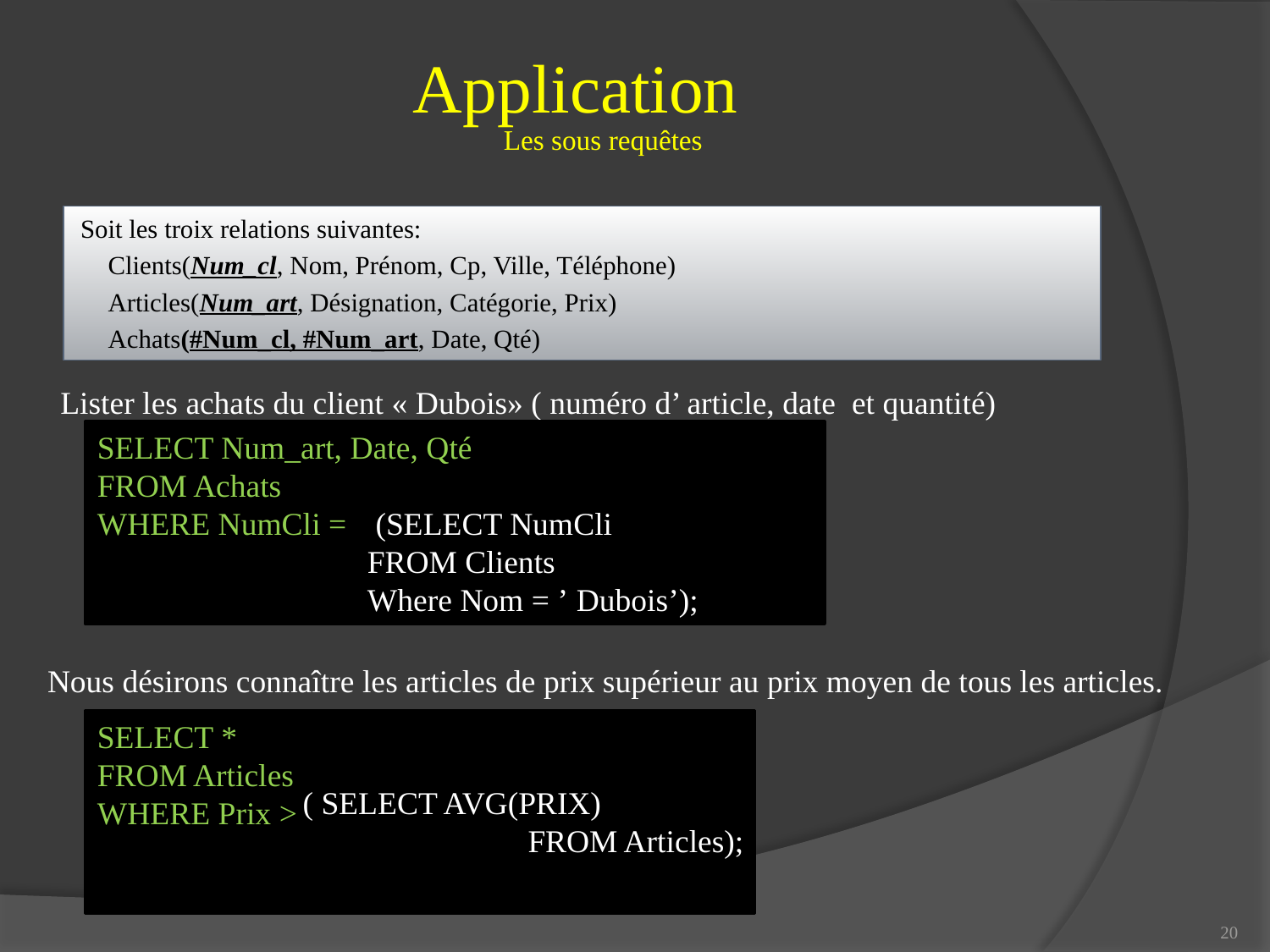

# Application
Les sous­ requêtes
Soit les troix relations suivantes:
Clients(Num_cl, Nom, Prénom, Cp, Ville, Téléphone)
Articles(Num_art, Désignation, Catégorie, Prix)
Achats(#Num_cl, #Num_art, Date, Qté)
Lister les achats du client « Dubois» ( numéro d’ article, date  et quantité)
SELECT Num_art, Date, Qté
FROM Achats
WHERE NumCli =

 (SELECT NumCli
FROM Clients
Where Nom = ’ Dubois’);
Nous désirons connaître les articles de prix supérieur au prix moyen de tous les articles.
SELECT *
FROM Articles
WHERE Prix >

( SELECT AVG(PRIX)
                            FROM Articles);
20